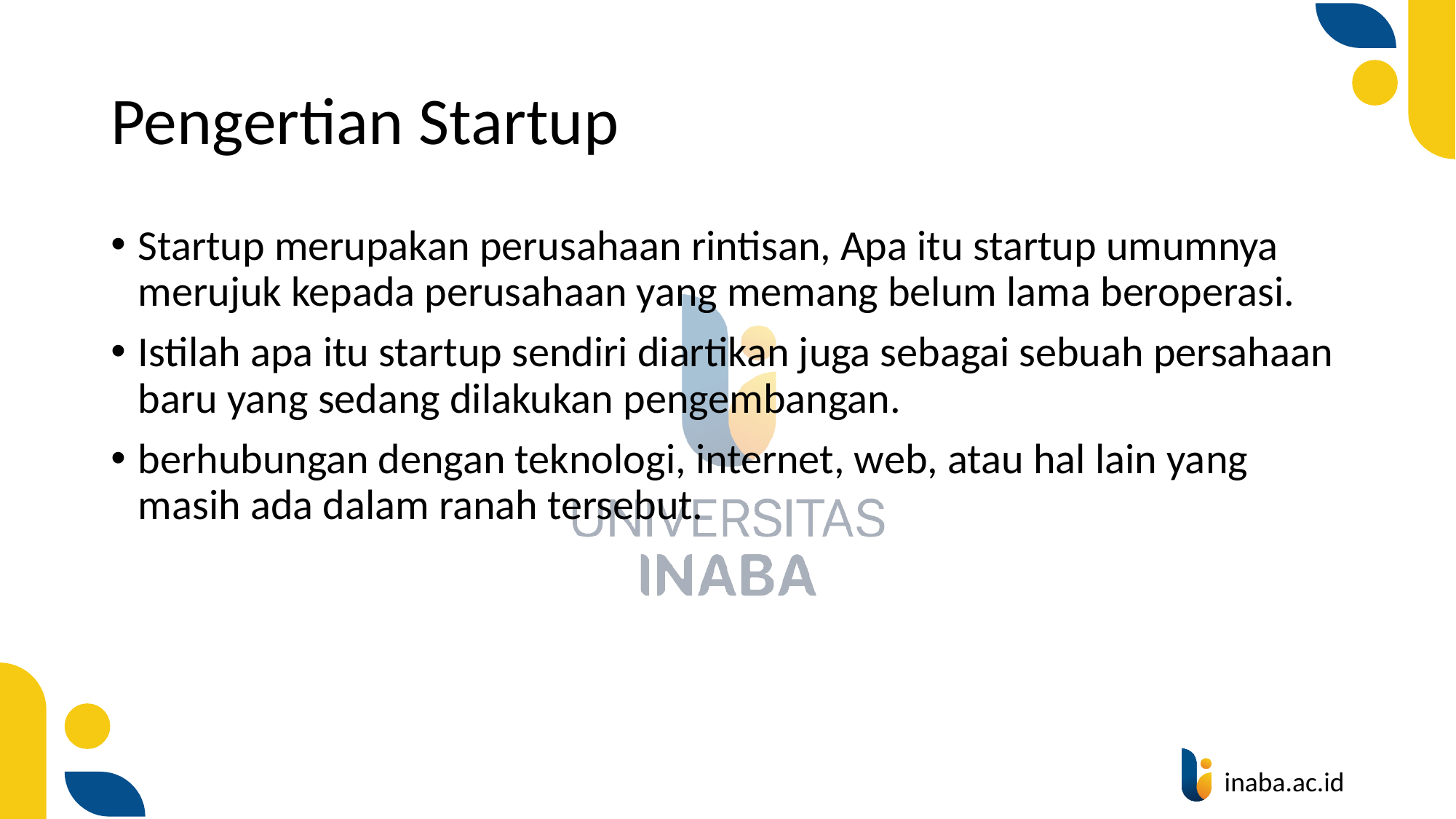

# Pengertian Startup
Startup merupakan perusahaan rintisan, Apa itu startup umumnya merujuk kepada perusahaan yang memang belum lama beroperasi.
Istilah apa itu startup sendiri diartikan juga sebagai sebuah persahaan baru yang sedang dilakukan pengembangan.
berhubungan dengan teknologi, internet, web, atau hal lain yang masih ada dalam ranah tersebut.